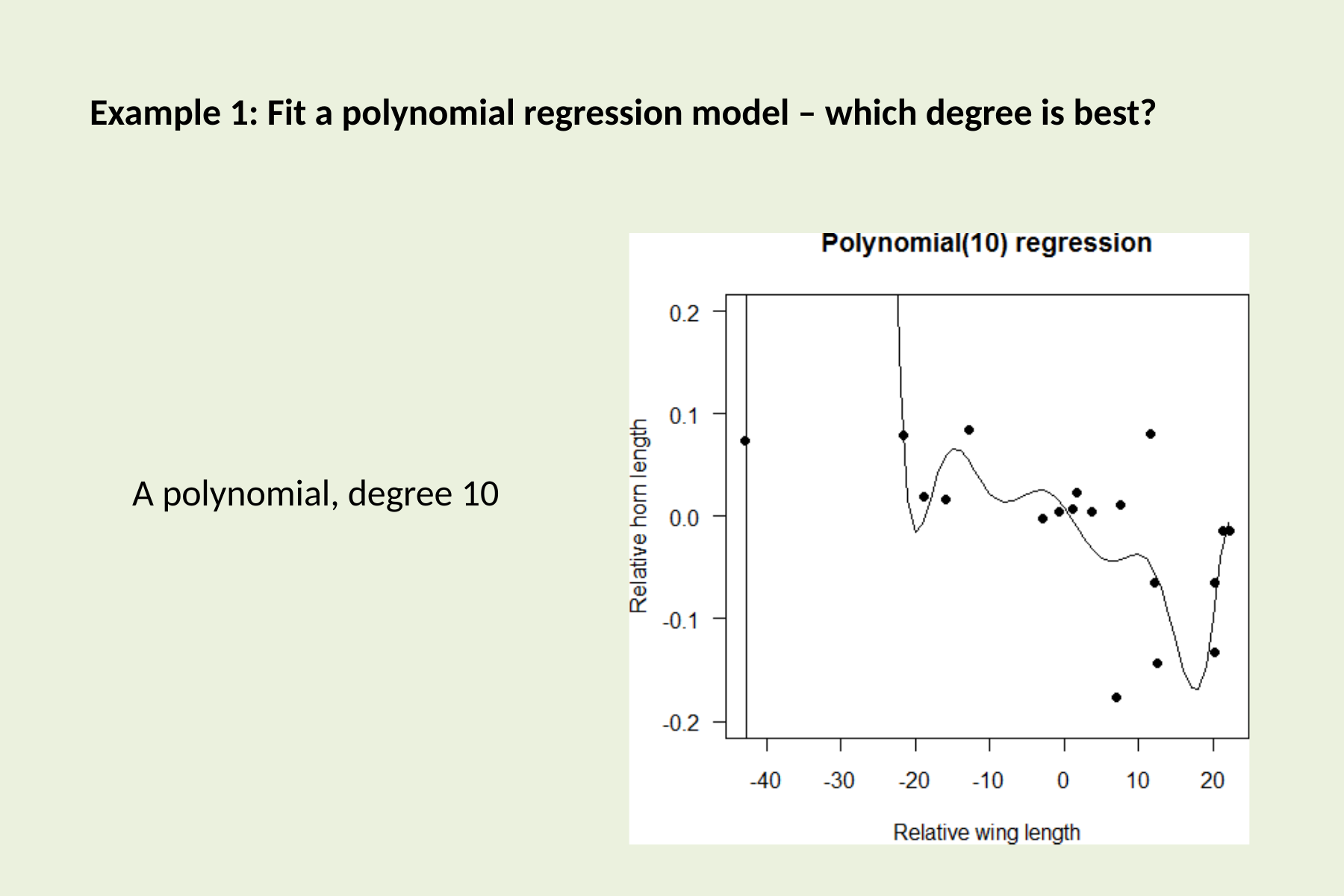

# Example 1: Fit a polynomial regression model – which degree is best?

A polynomial, degree 10